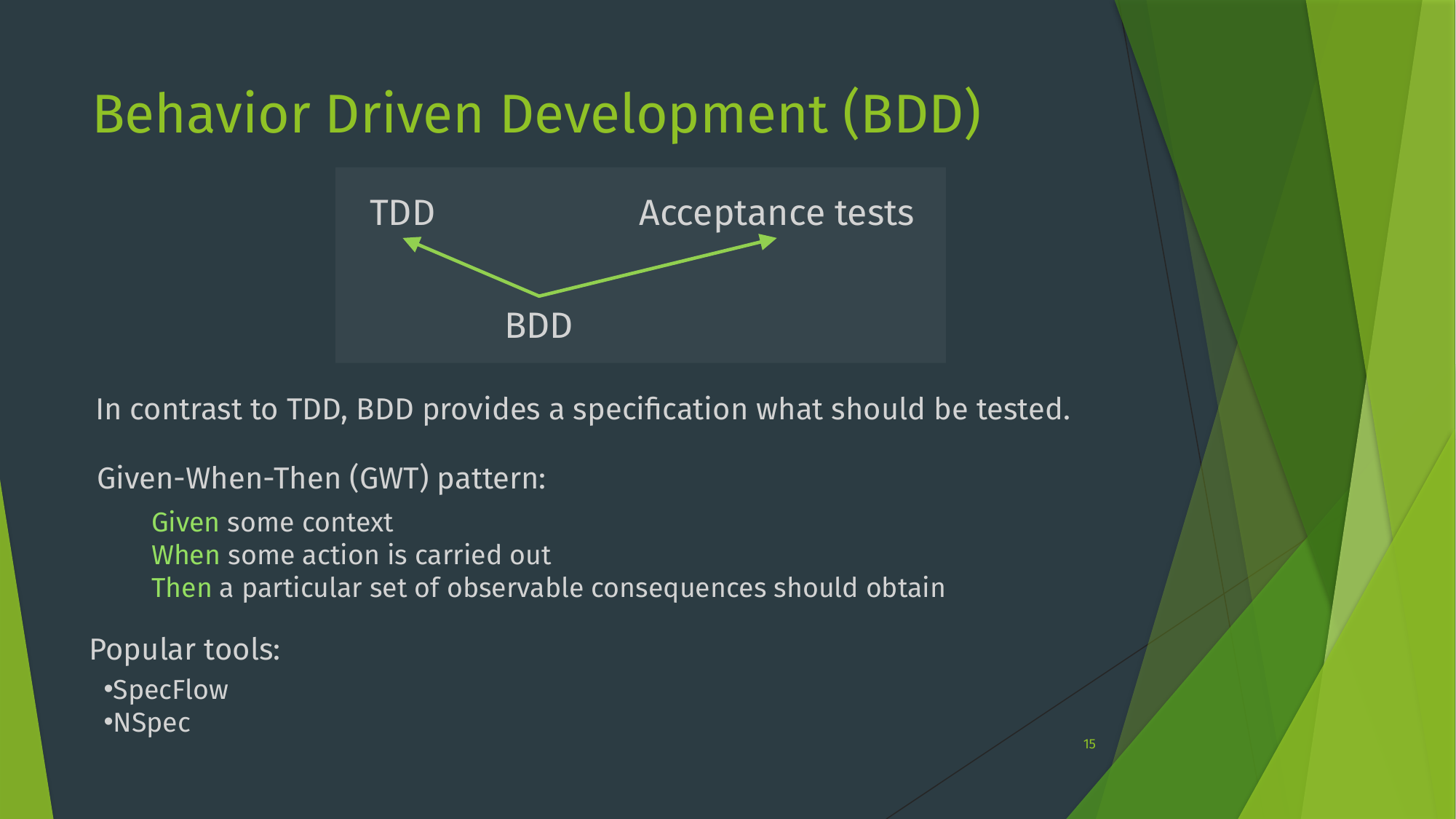

# Behavior Driven Development (BDD)

TDD
Acceptance tests
BDD
In contrast to TDD, BDD provides a specification what should be tested.
Given-When-Then (GWT) pattern:
Given some context
When some action is carried out
Then a particular set of observable consequences should obtain
Popular tools:
SpecFlow
NSpec
15